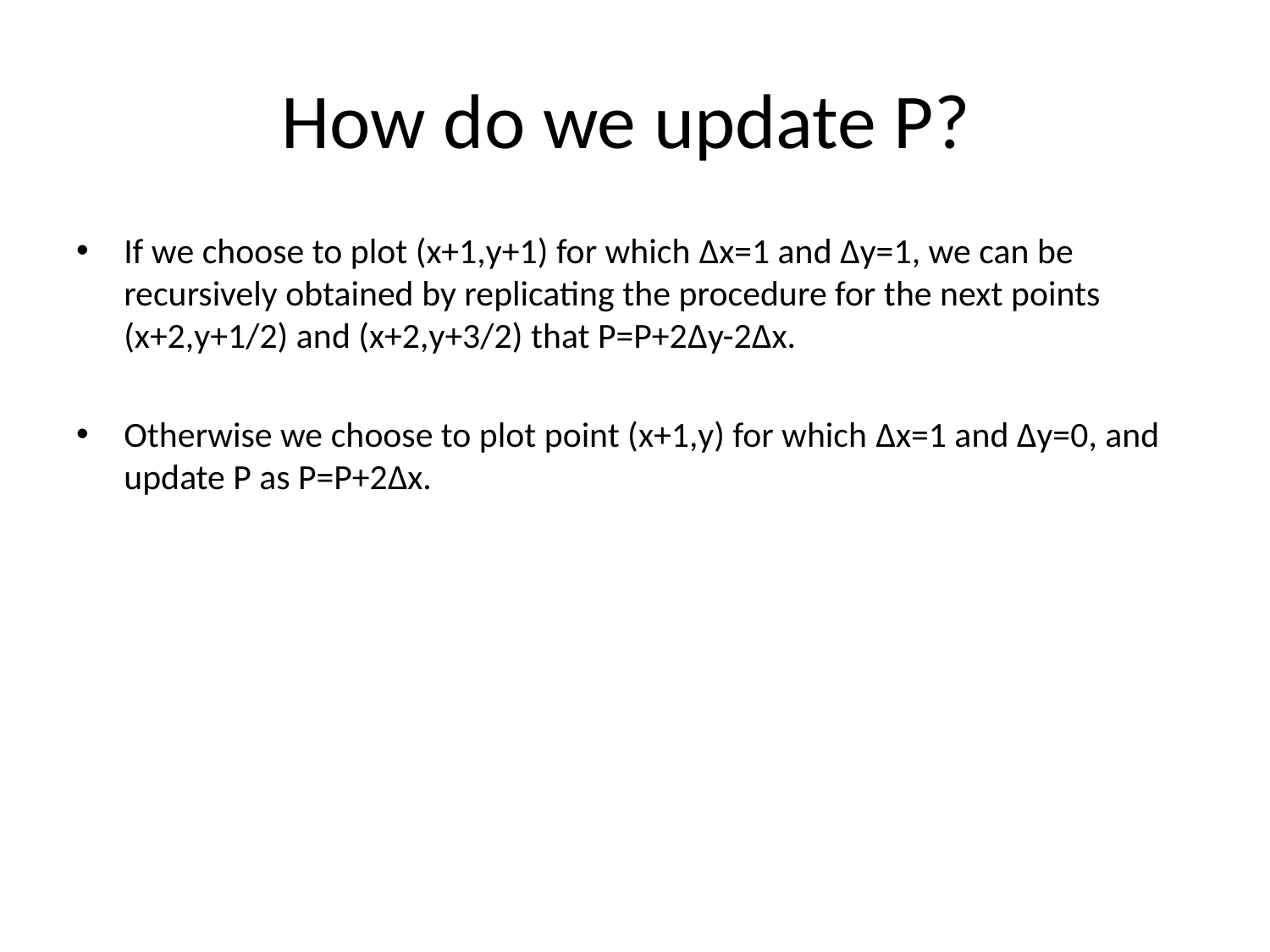

# How do we update P?
If we choose to plot (x+1,y+1) for which Δx=1 and Δy=1, we can be recursively obtained by replicating the procedure for the next points (x+2,y+1/2) and (x+2,y+3/2) that P=P+2Δy-2Δx.

Otherwise we choose to plot point (x+1,y) for which Δx=1 and Δy=0, and update P as P=P+2Δx.